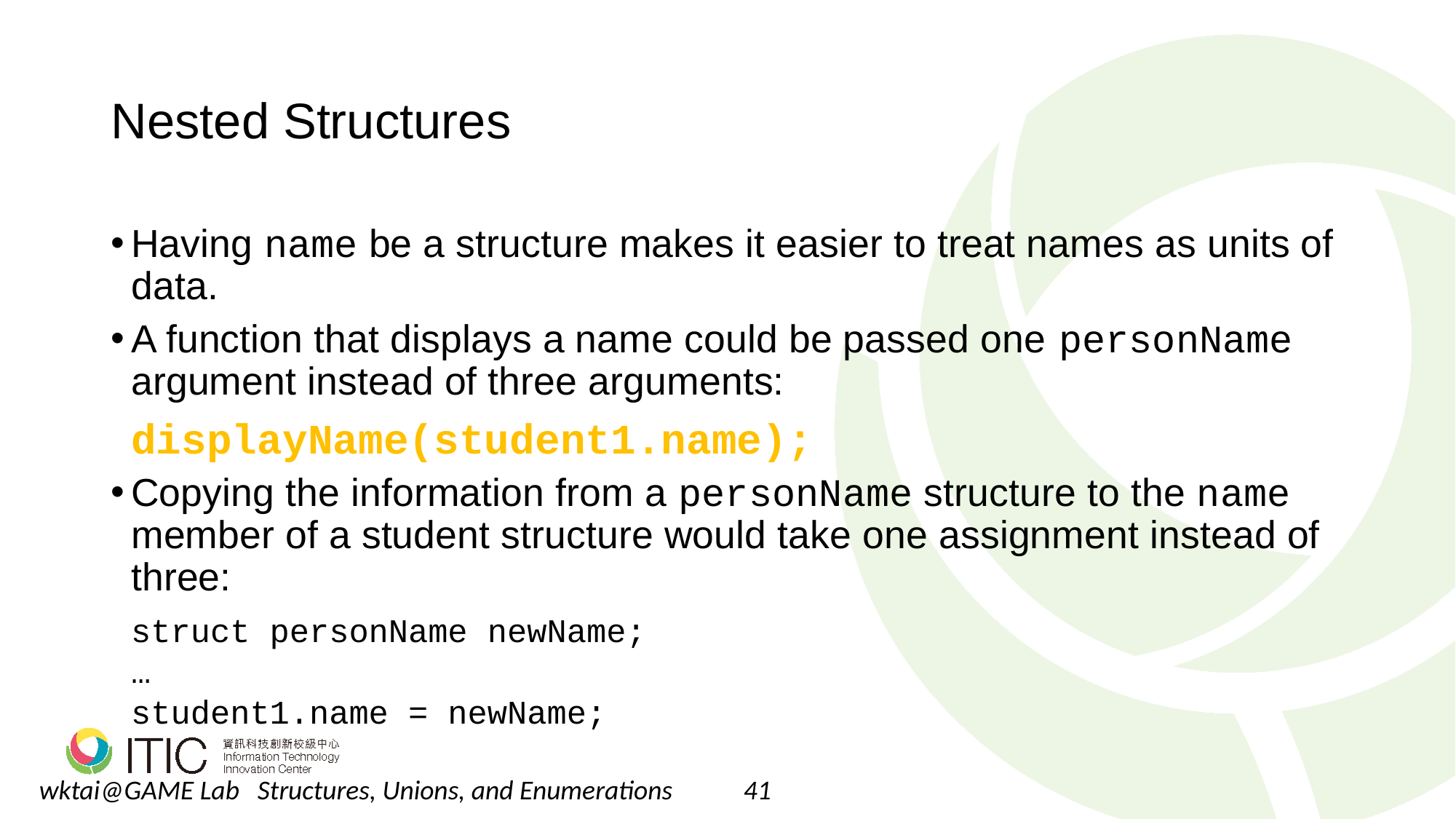

# Nested Structures
Having name be a structure makes it easier to treat names as units of data.
A function that displays a name could be passed one personName argument instead of three arguments:
	displayName(student1.name);
Copying the information from a personName structure to the name member of a student structure would take one assignment instead of three:
	struct personName newName;
	…
	student1.name = newName;